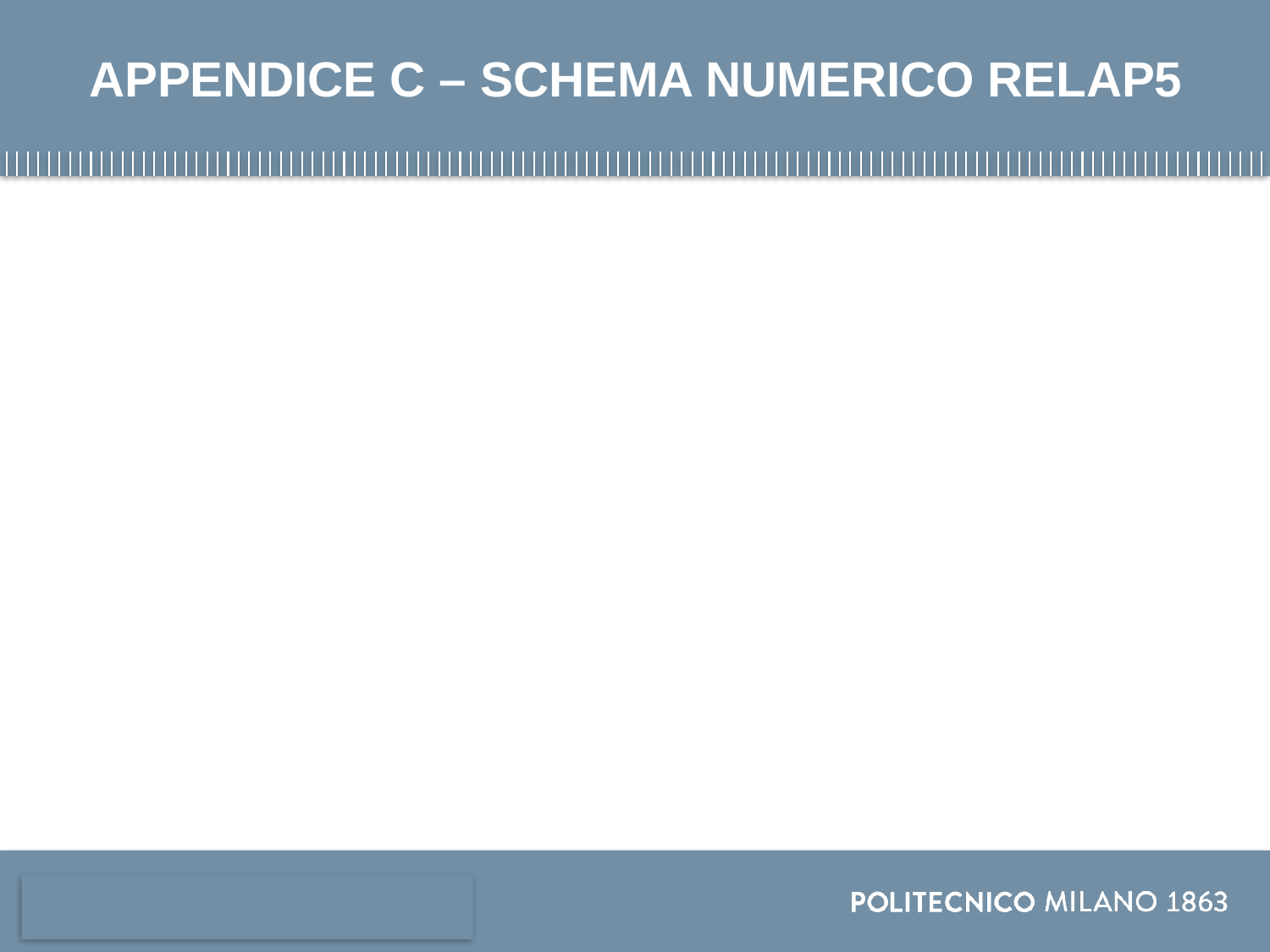

# APPENDICE C – SCHEMA NUMERICO RELAP5